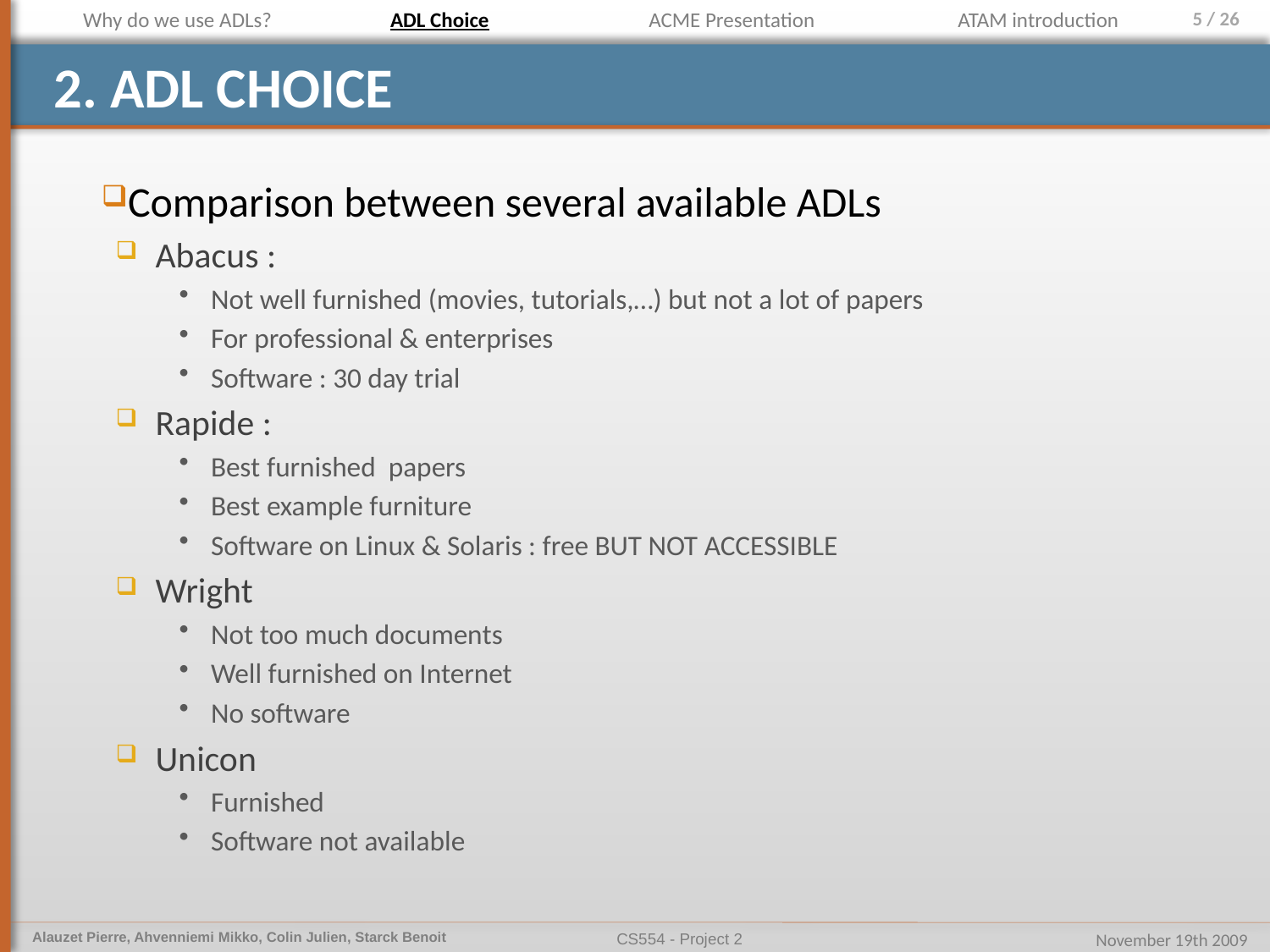

Why do we use ADLs?
ADL Choice
ACME Presentation
ATAM introduction
# 2. ADL choice
Comparison between several available ADLs
Abacus :
Not well furnished (movies, tutorials,…) but not a lot of papers
For professional & enterprises
Software : 30 day trial
Rapide :
Best furnished  papers
Best example furniture
Software on Linux & Solaris : free BUT NOT ACCESSIBLE
Wright
Not too much documents
Well furnished on Internet
No software
Unicon
Furnished
Software not available